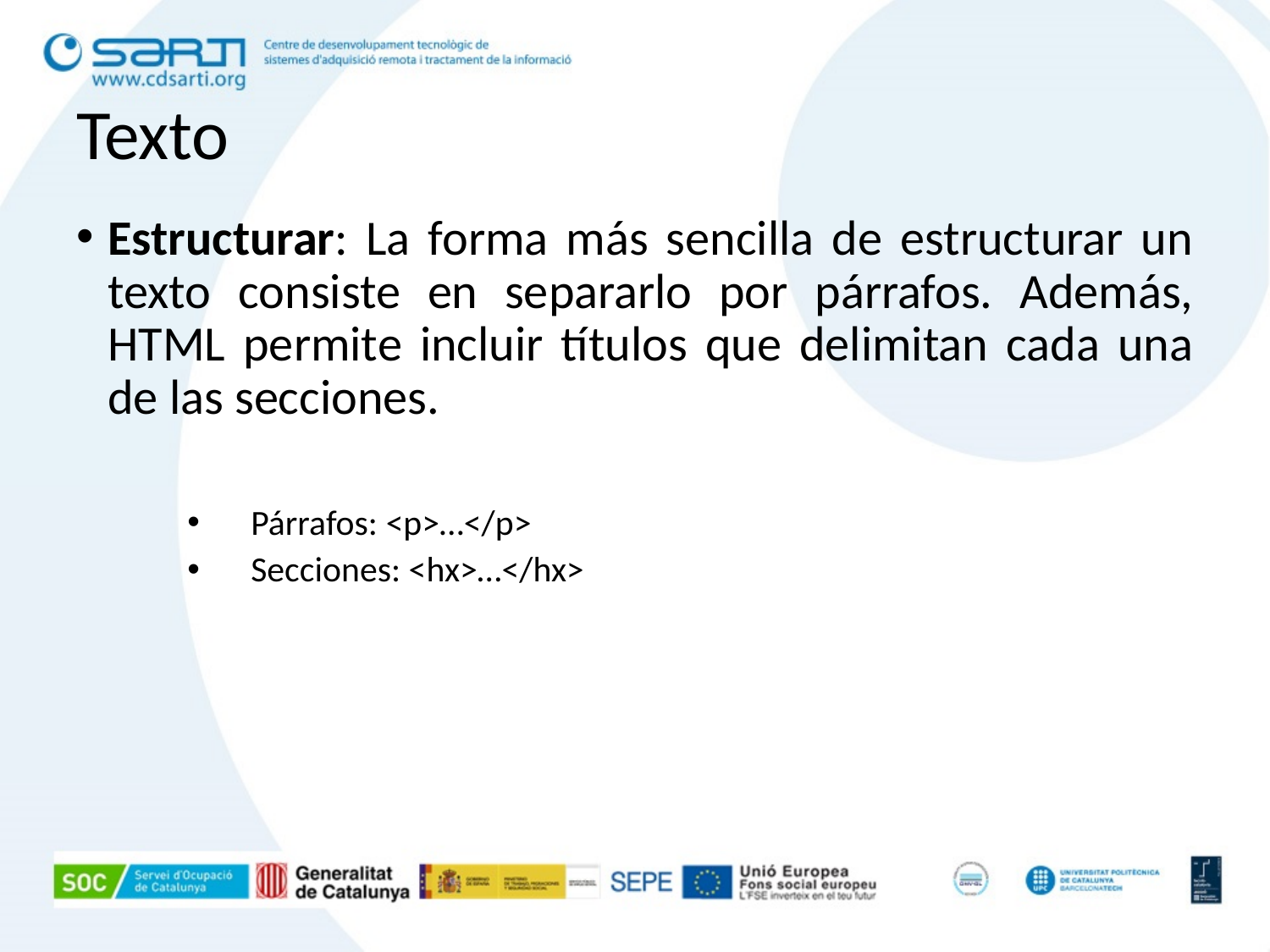

# Texto
Estructurar: La forma más sencilla de estructurar un texto consiste en separarlo por párrafos. Además, HTML permite incluir títulos que delimitan cada una de las secciones.

Párrafos: <p>…</p>
Secciones: <hx>…</hx>